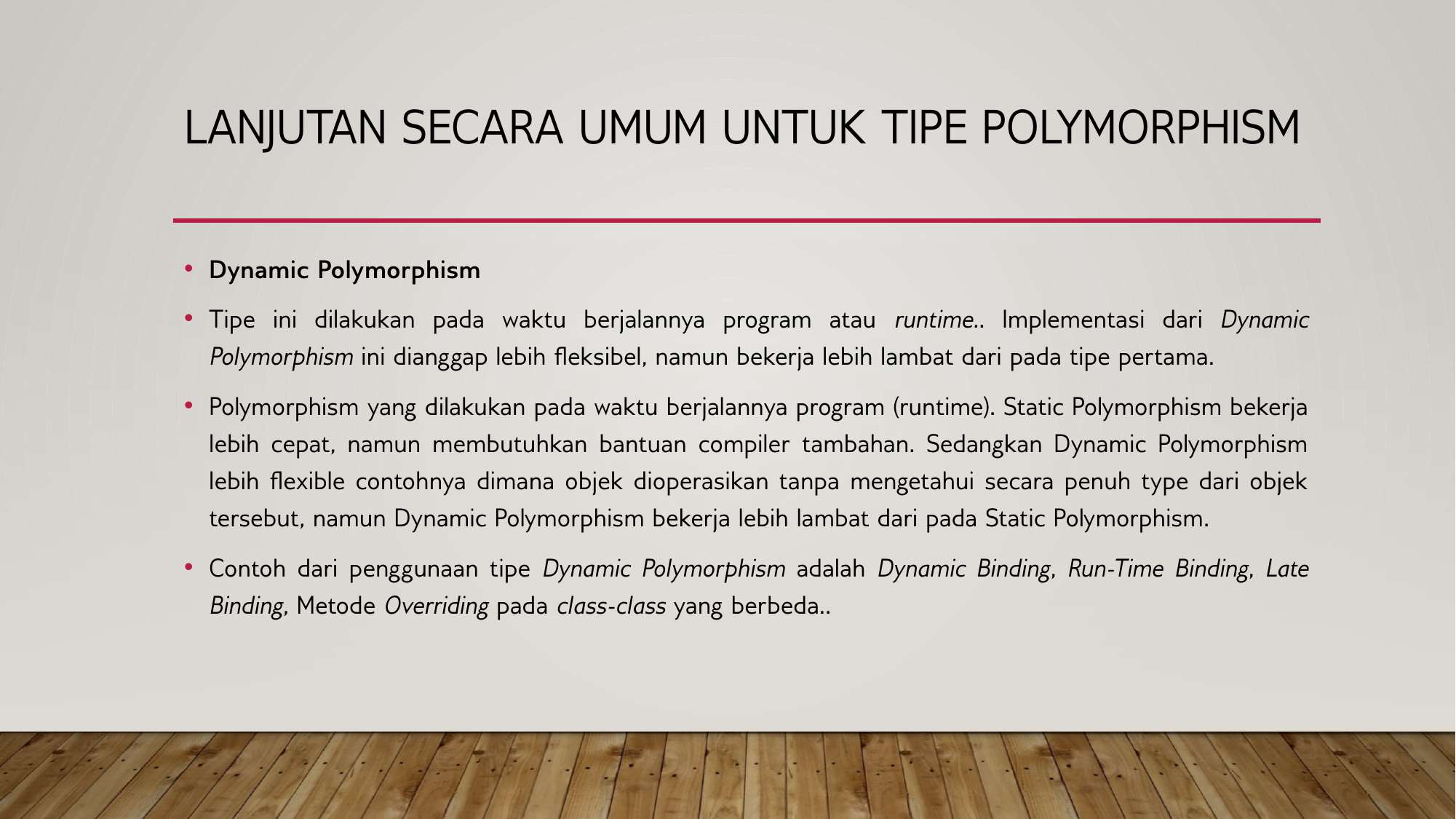

# Lanjutan secara umum untuk tipe polymorphism
Dynamic Polymorphism
Tipe ini dilakukan pada waktu berjalannya program atau runtime.. Implementasi dari Dynamic Polymorphism ini dianggap lebih fleksibel, namun bekerja lebih lambat dari pada tipe pertama.
Polymorphism yang dilakukan pada waktu berjalannya program (runtime). Static Polymorphism bekerja lebih cepat, namun membutuhkan bantuan compiler tambahan. Sedangkan Dynamic Polymorphism lebih flexible contohnya dimana objek dioperasikan tanpa mengetahui secara penuh type dari objek tersebut, namun Dynamic Polymorphism bekerja lebih lambat dari pada Static Polymorphism.
Contoh dari penggunaan tipe Dynamic Polymorphism adalah Dynamic Binding, Run-Time Binding, Late Binding, Metode Overriding pada class-class yang berbeda..